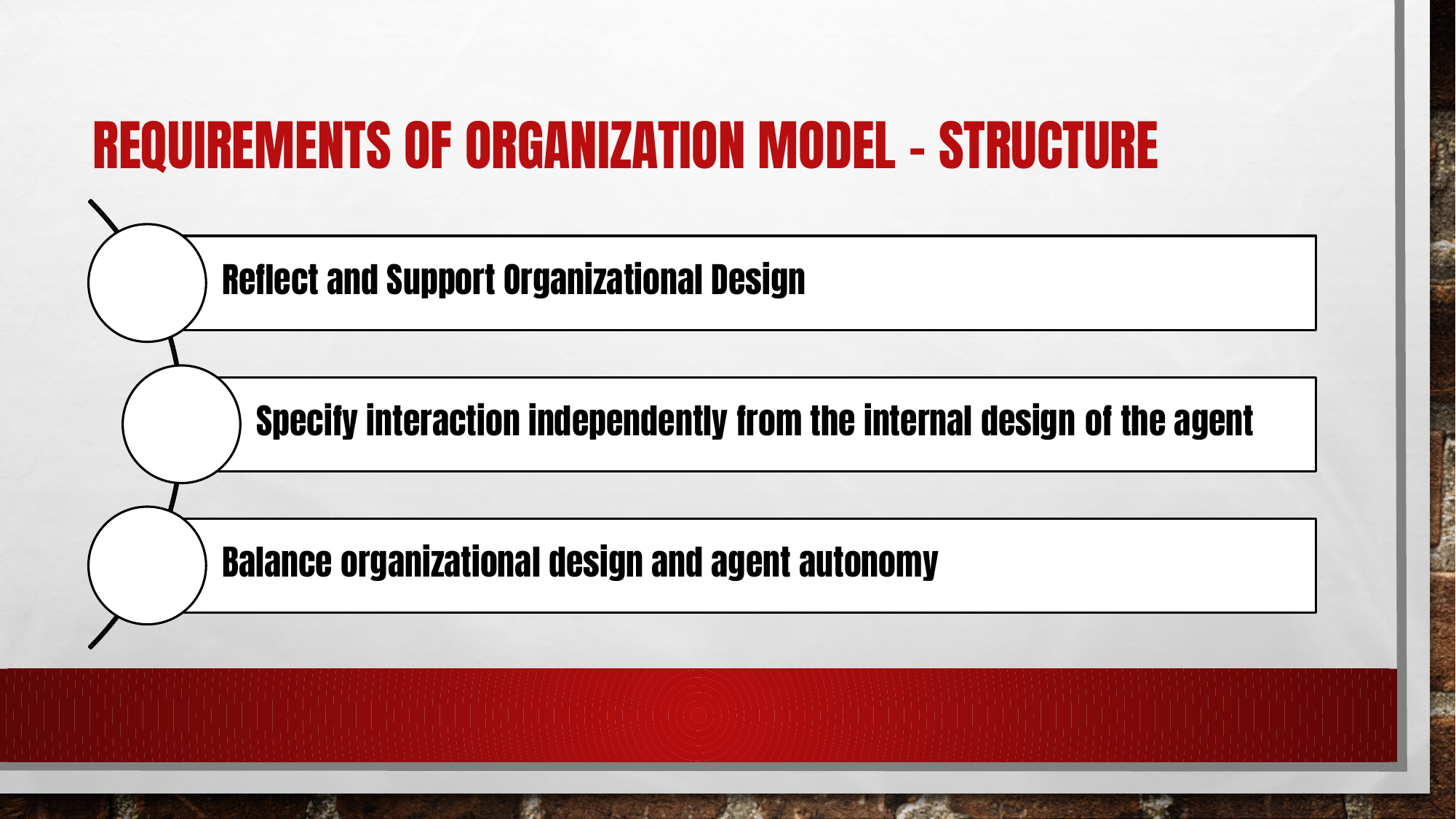

# Requirements of organization model - structure
Reflect and Support Organizational Design
Specify interaction independently from the internal design of the agent
Balance organizational design and agent autonomy